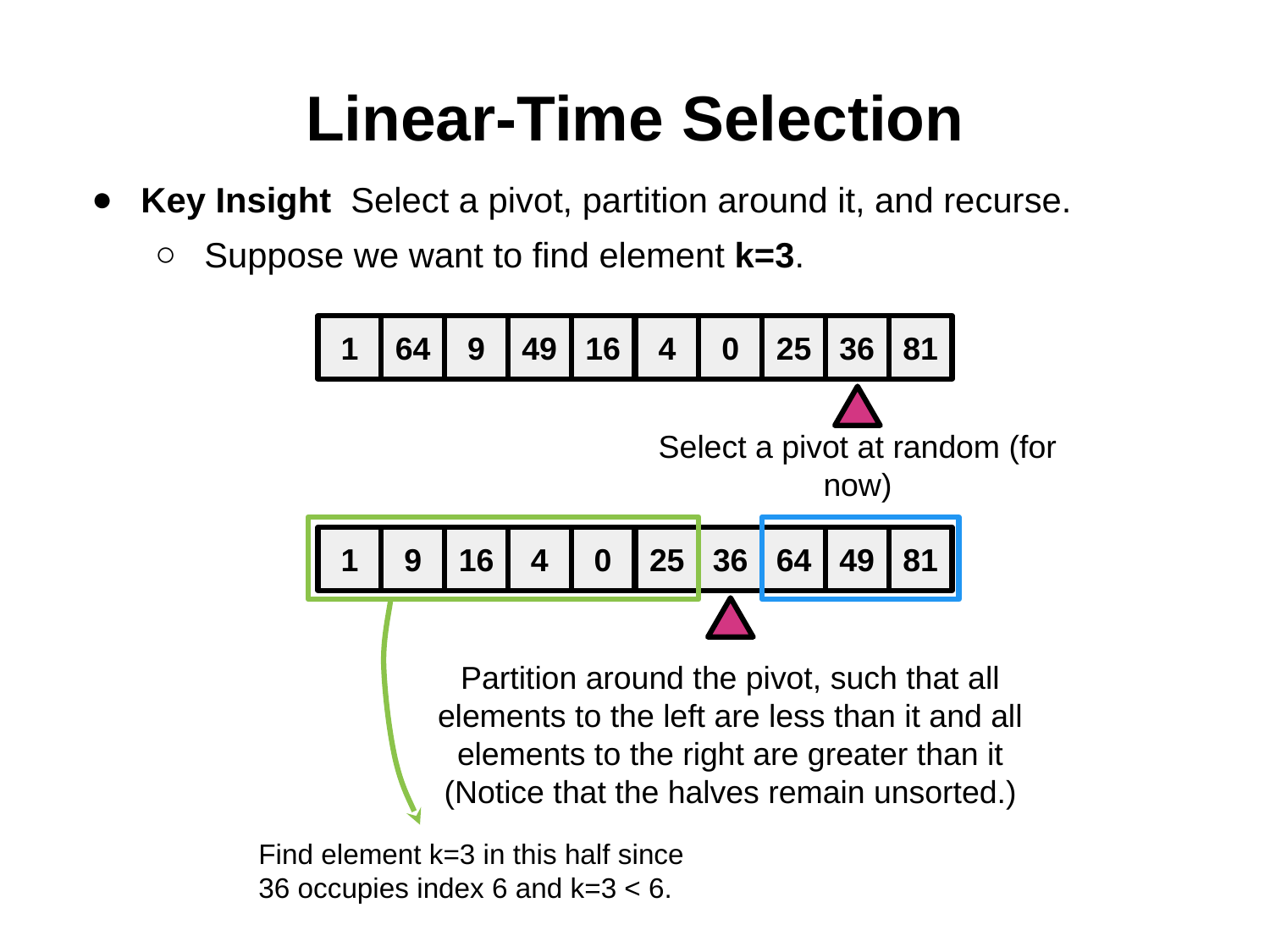

Linear-Time Selection
Key Insight  Select a pivot, partition around it, and recurse.

Suppose we want to find element k=3.
1
64
9
49
16
4
0
25
36
81

Select a pivot at random (for now)

1
9
16
4
0
25
36
64
49
81

Partition around the pivot, such that all elements to the left are less than it and all elements to the right are greater than it
(Notice that the halves remain unsorted.)
Find element k=3 in this half since 36 occupies index 6 and k=3 < 6.